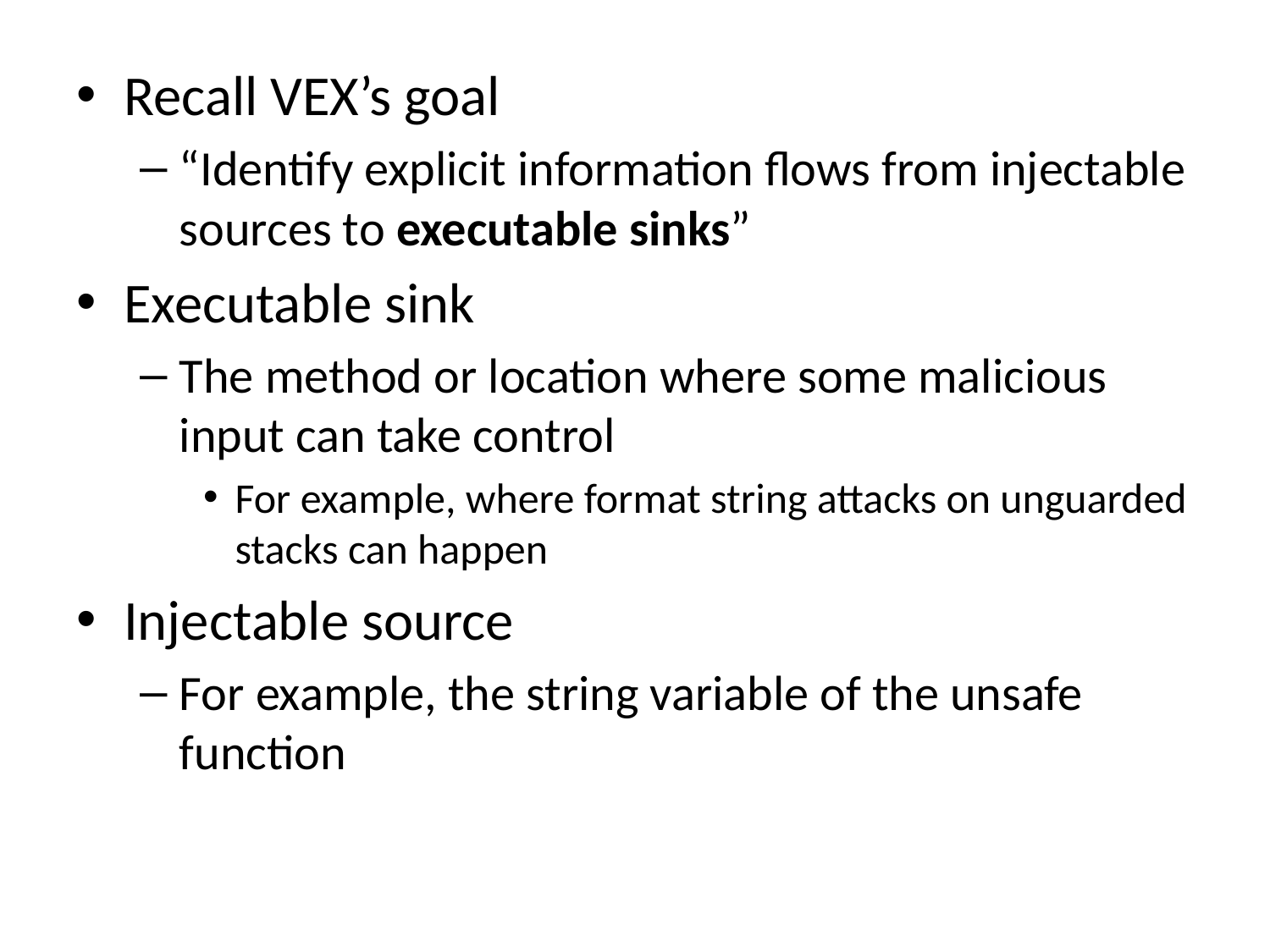

Recall VEX’s goal
“Identify explicit information flows from injectable sources to executable sinks”
Executable sink
The method or location where some malicious input can take control
For example, where format string attacks on unguarded stacks can happen
Injectable source
For example, the string variable of the unsafe function